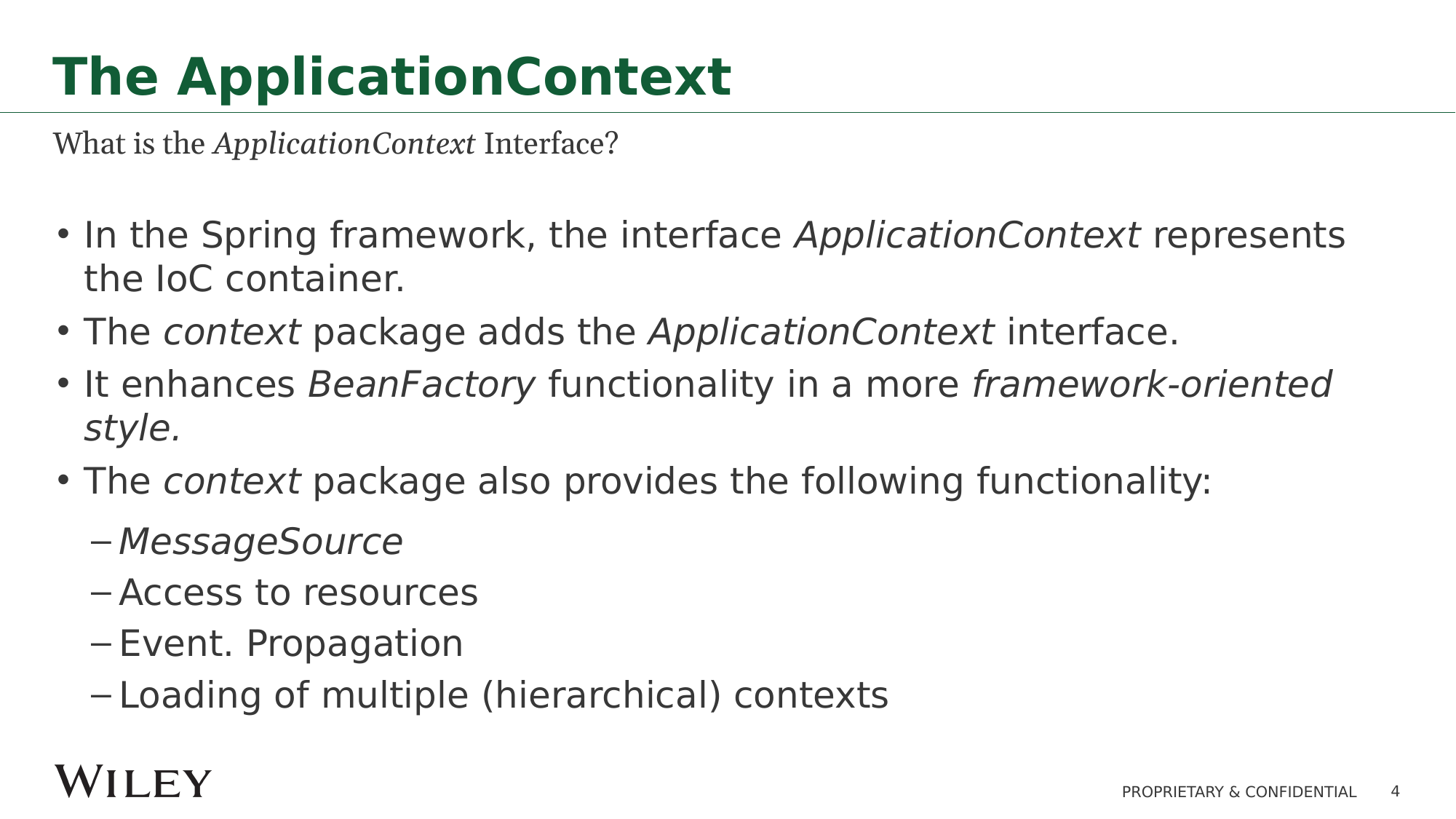

# The ApplicationContext
What is the ApplicationContext Interface?
In the Spring framework, the interface ApplicationContext represents the IoC container.
The context package adds the ApplicationContext interface.
It enhances BeanFactory functionality in a more framework-oriented style.
The context package also provides the following functionality:
MessageSource
Access to resources
Event. Propagation
Loading of multiple (hierarchical) contexts

4
PROPRIETARY & CONFIDENTIAL